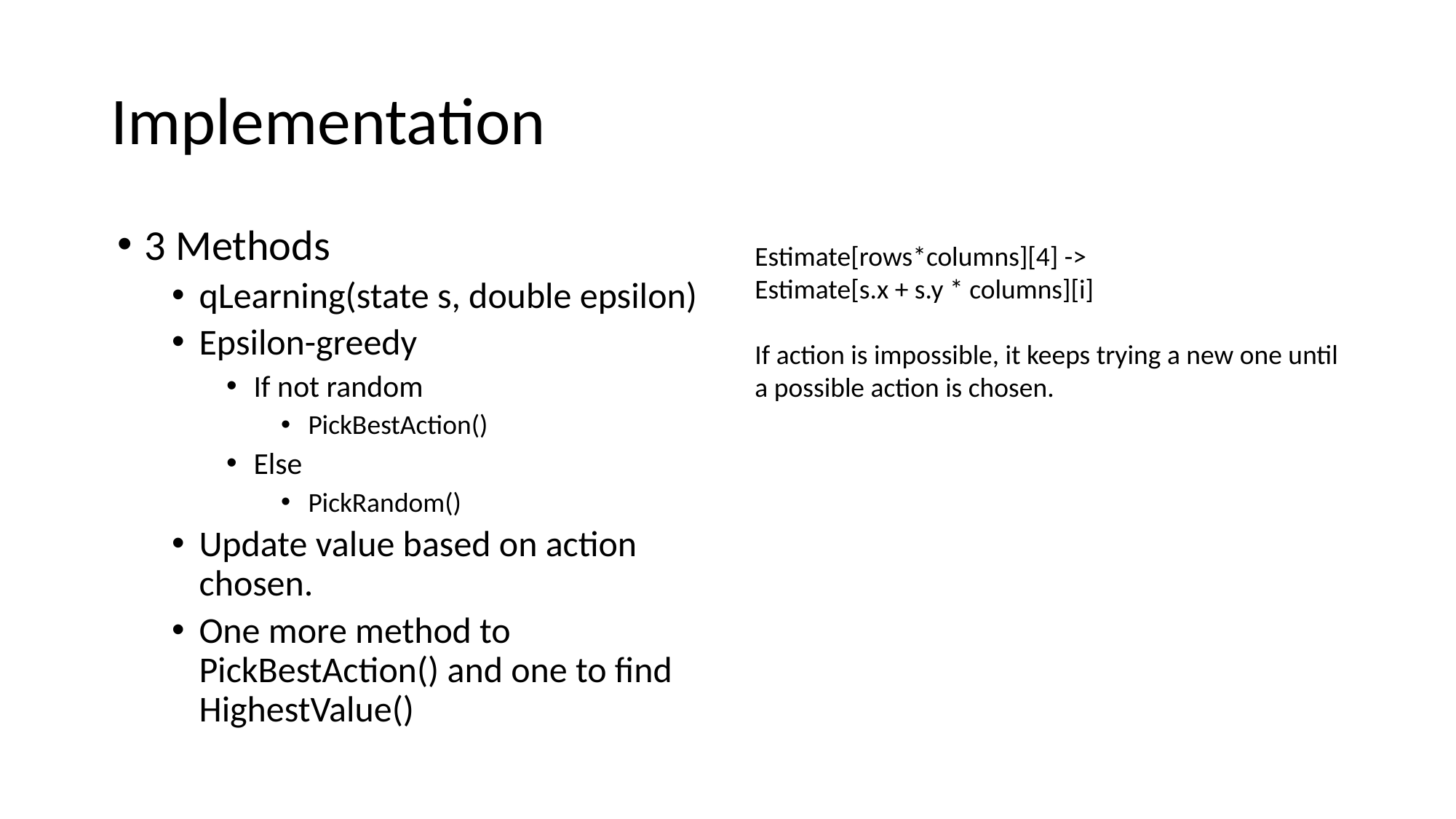

# Implementation
3 Methods
qLearning(state s, double epsilon)
Epsilon-greedy
If not random
PickBestAction()
Else
PickRandom()
Update value based on action chosen.
One more method to PickBestAction() and one to find HighestValue()

Estimate[rows*columns][4] ->
Estimate[s.x + s.y * columns][i]

If action is impossible, it keeps trying a new one until a possible action is chosen.